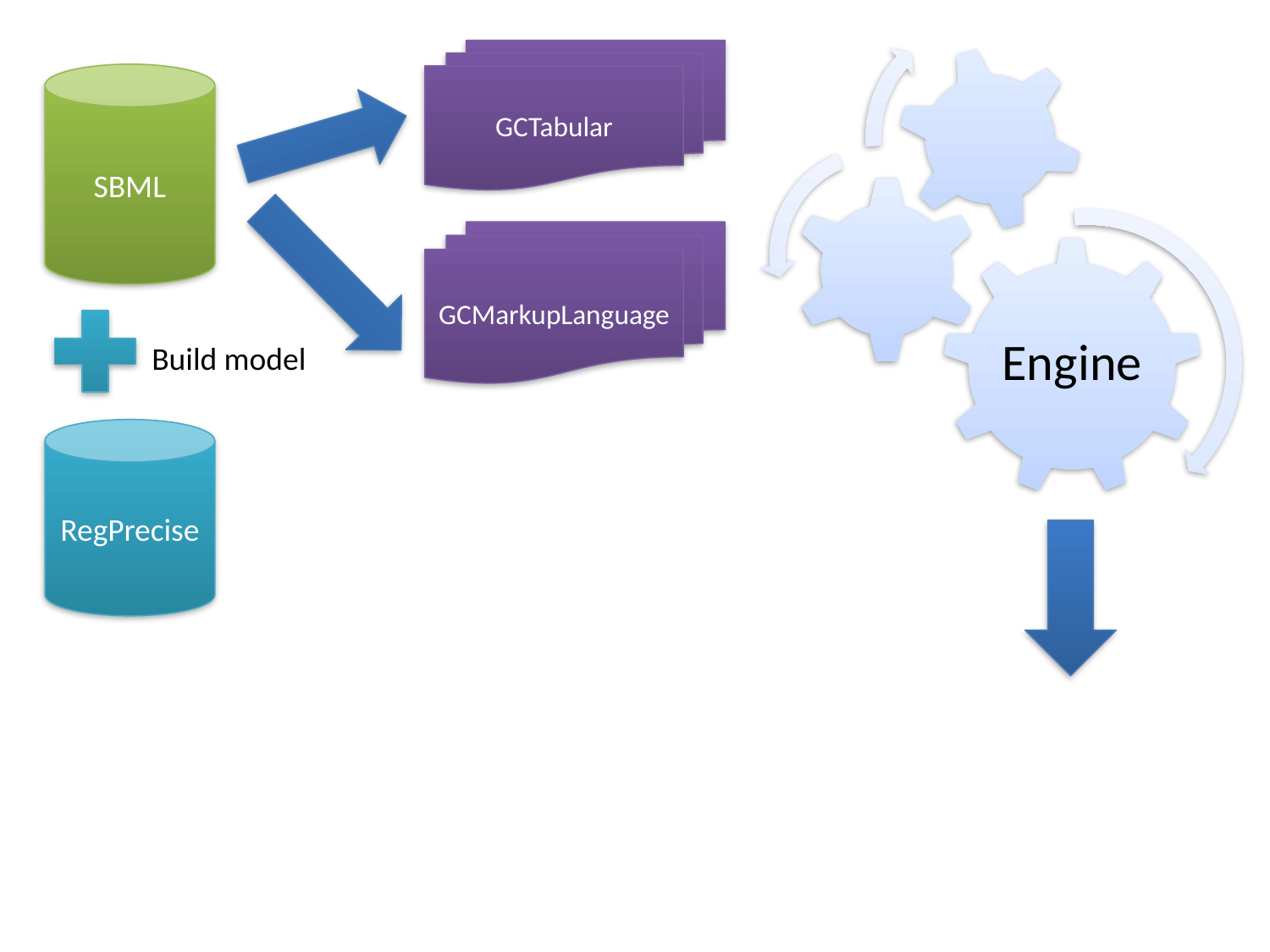

Engine

GCTabular
SBML

GCMarkupLanguage

Build model
RegPrecise